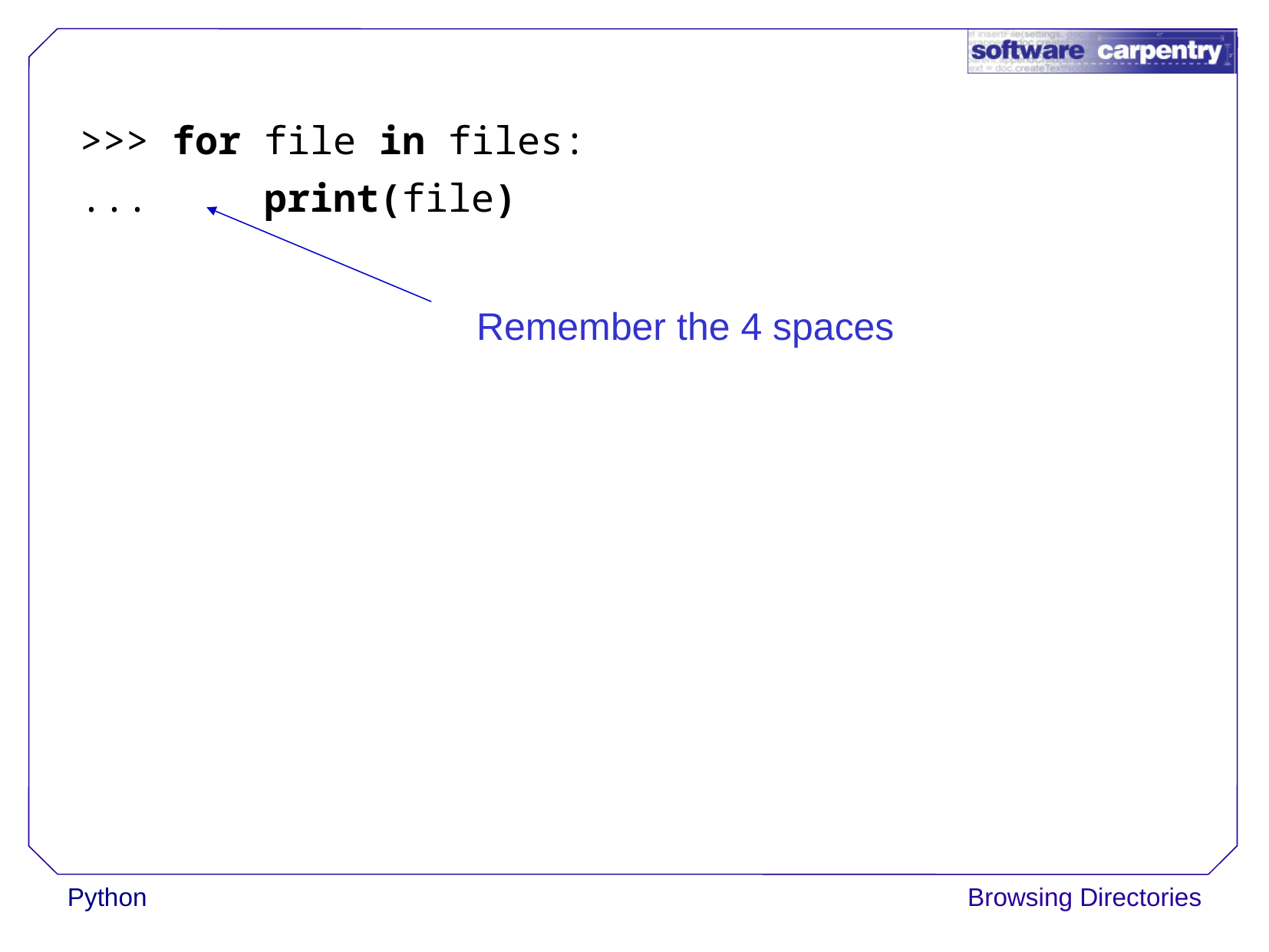

>>> for file in files:
...     print(file)

Remember the 4 spaces